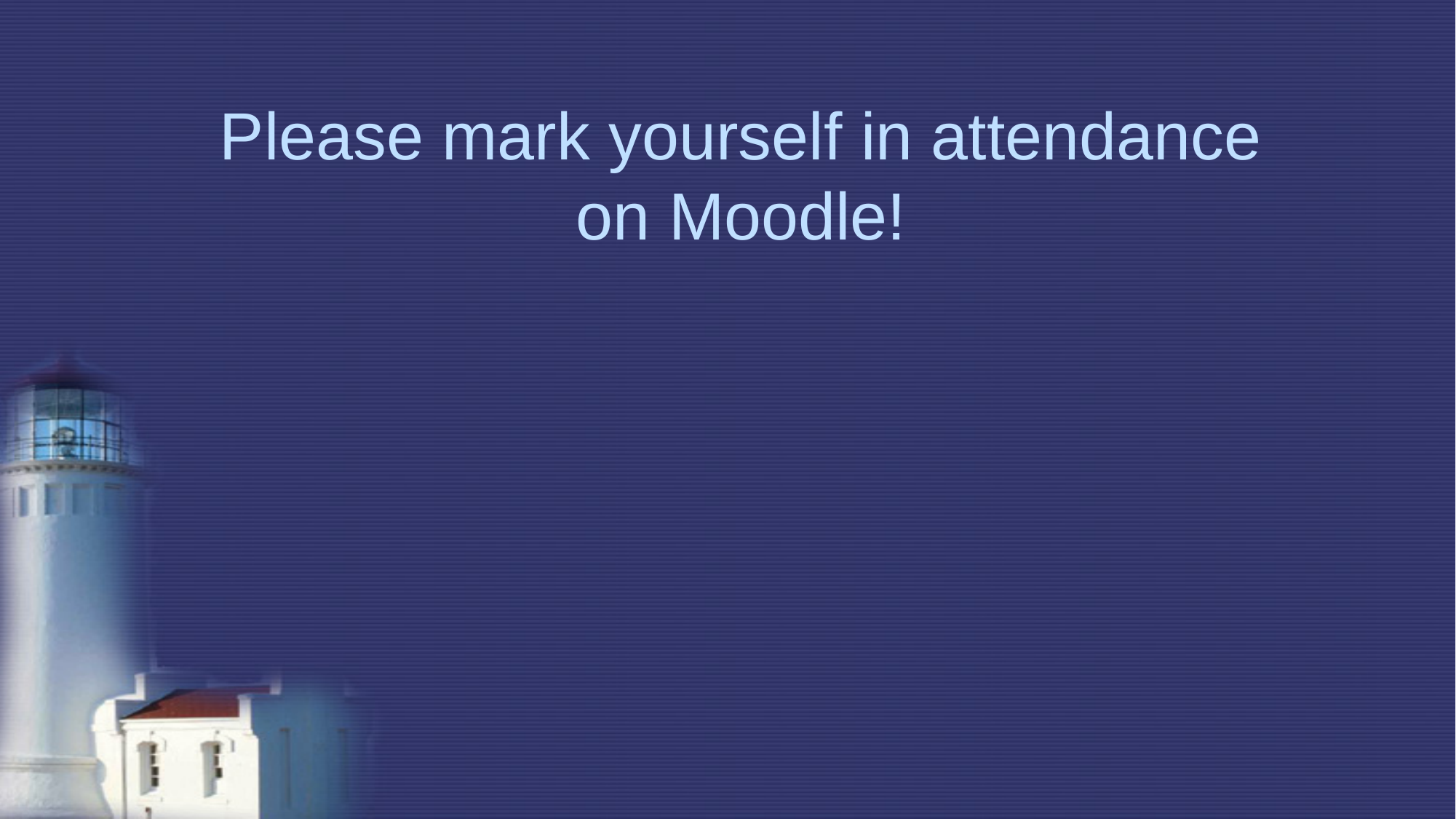

# Please mark yourself in attendance on Moodle!